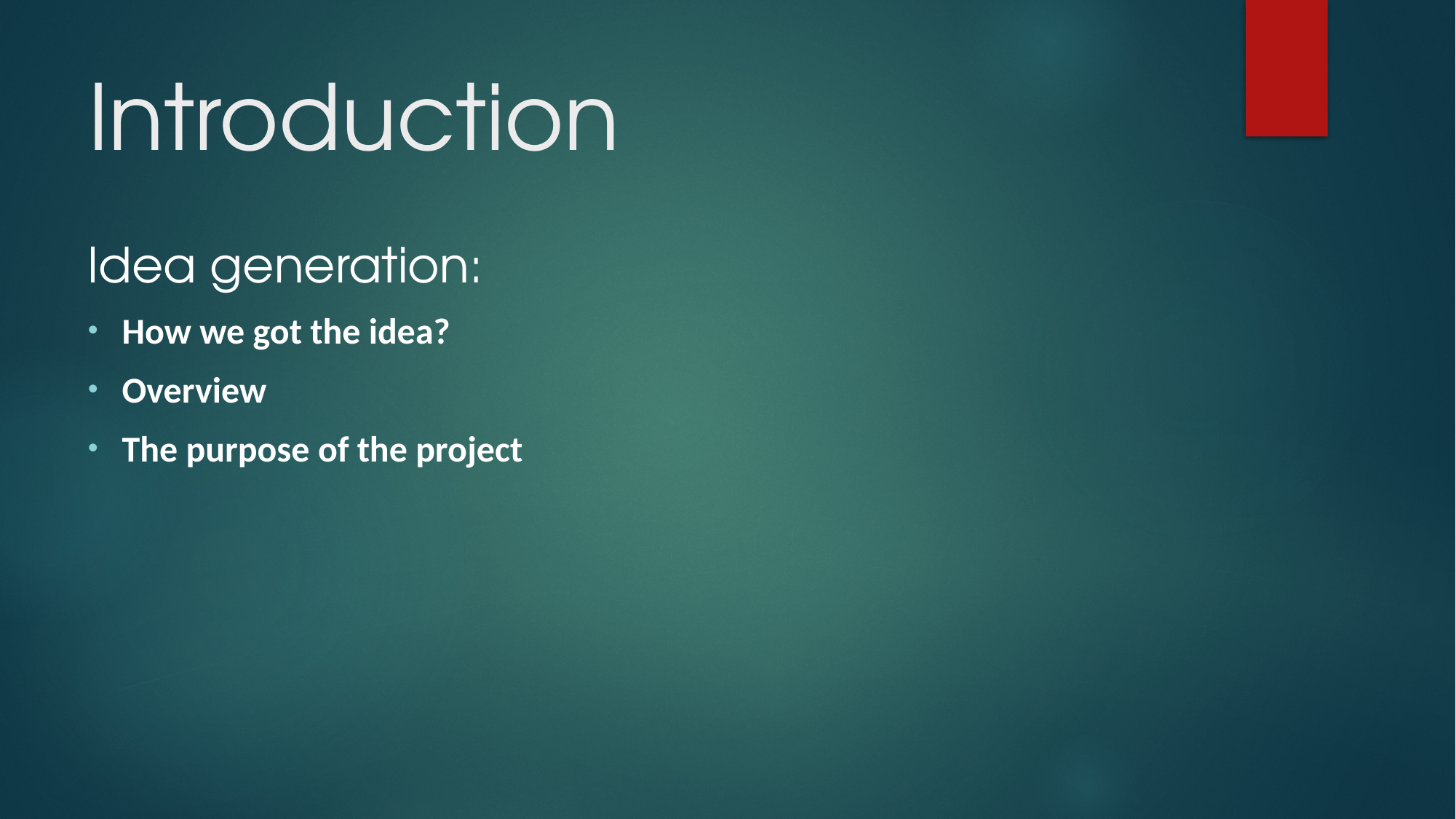

# Introduction
Idea generation:
How we got the idea?
Overview
The purpose of the project